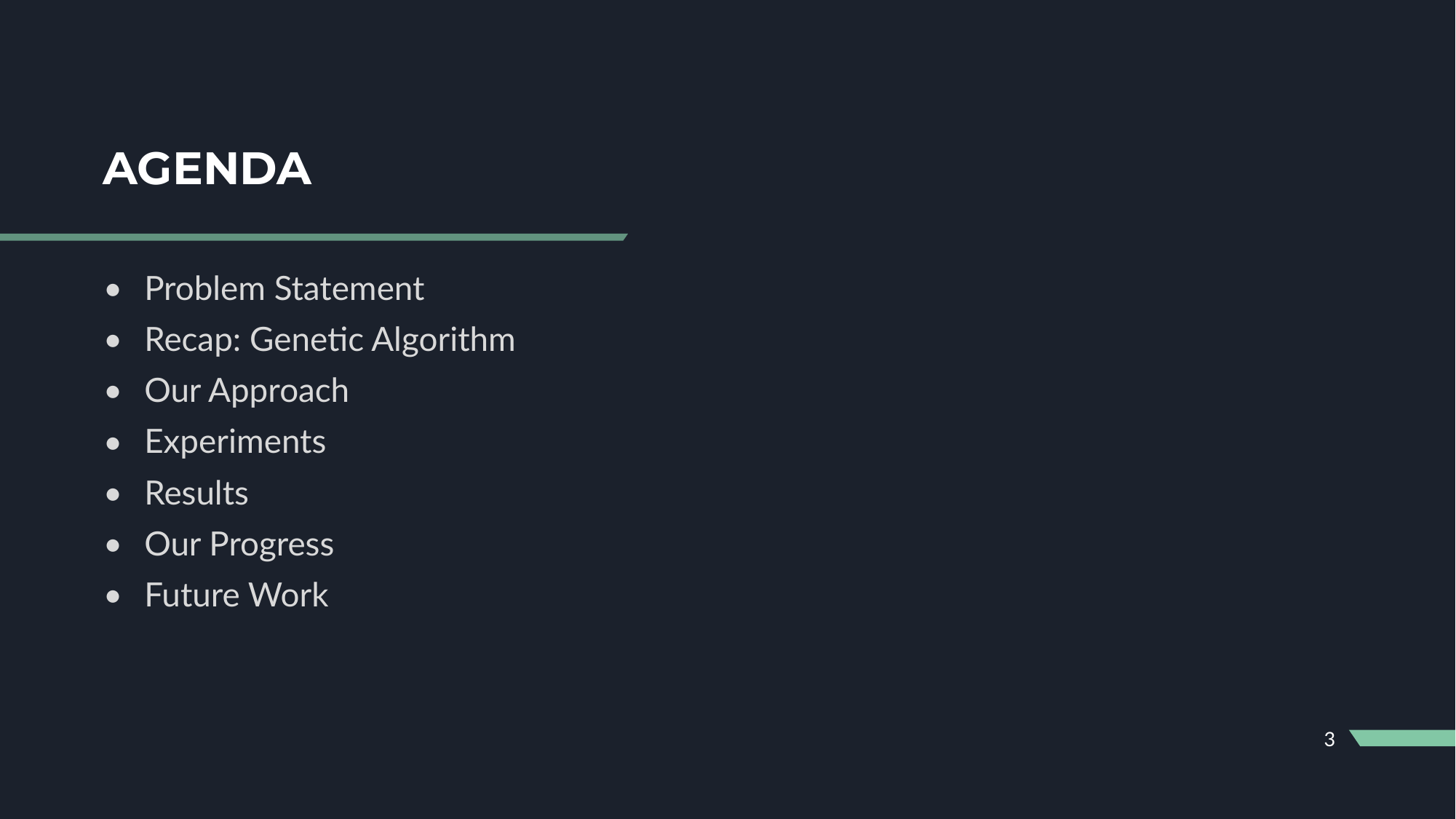

# AGENDA
Problem Statement
Recap: Genetic Algorithm
Our Approach
Experiments
Results
Our Progress
Future Work

3